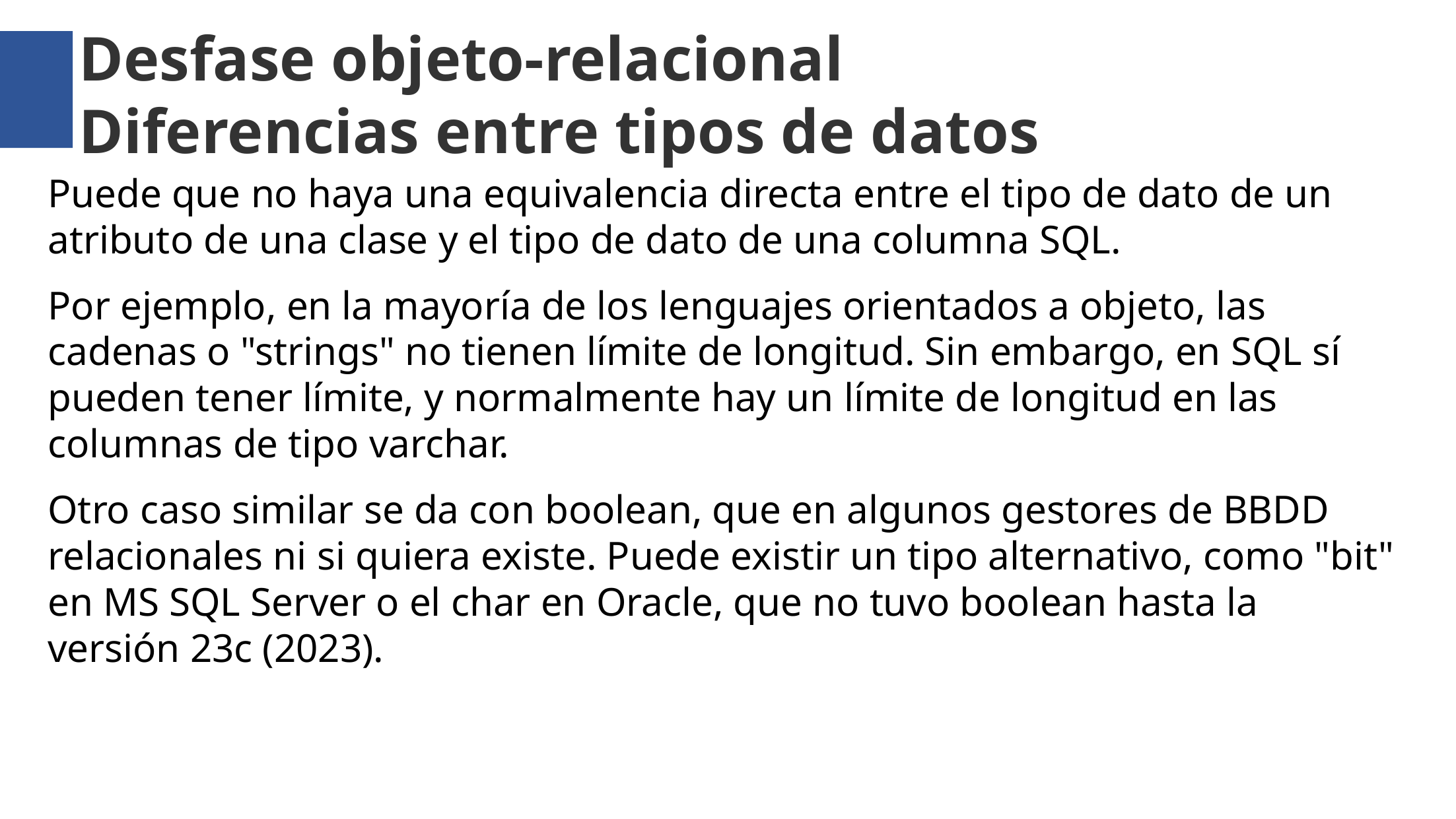

Desfase objeto-relacional
Diferencias entre tipos de datos
Puede que no haya una equivalencia directa entre el tipo de dato de un atributo de una clase y el tipo de dato de una columna SQL.
Por ejemplo, en la mayoría de los lenguajes orientados a objeto, las cadenas o "strings" no tienen límite de longitud. Sin embargo, en SQL sí pueden tener límite, y normalmente hay un límite de longitud en las columnas de tipo varchar.
Otro caso similar se da con boolean, que en algunos gestores de BBDD relacionales ni si quiera existe. Puede existir un tipo alternativo, como "bit" en MS SQL Server o el char en Oracle, que no tuvo boolean hasta la versión 23c (2023).